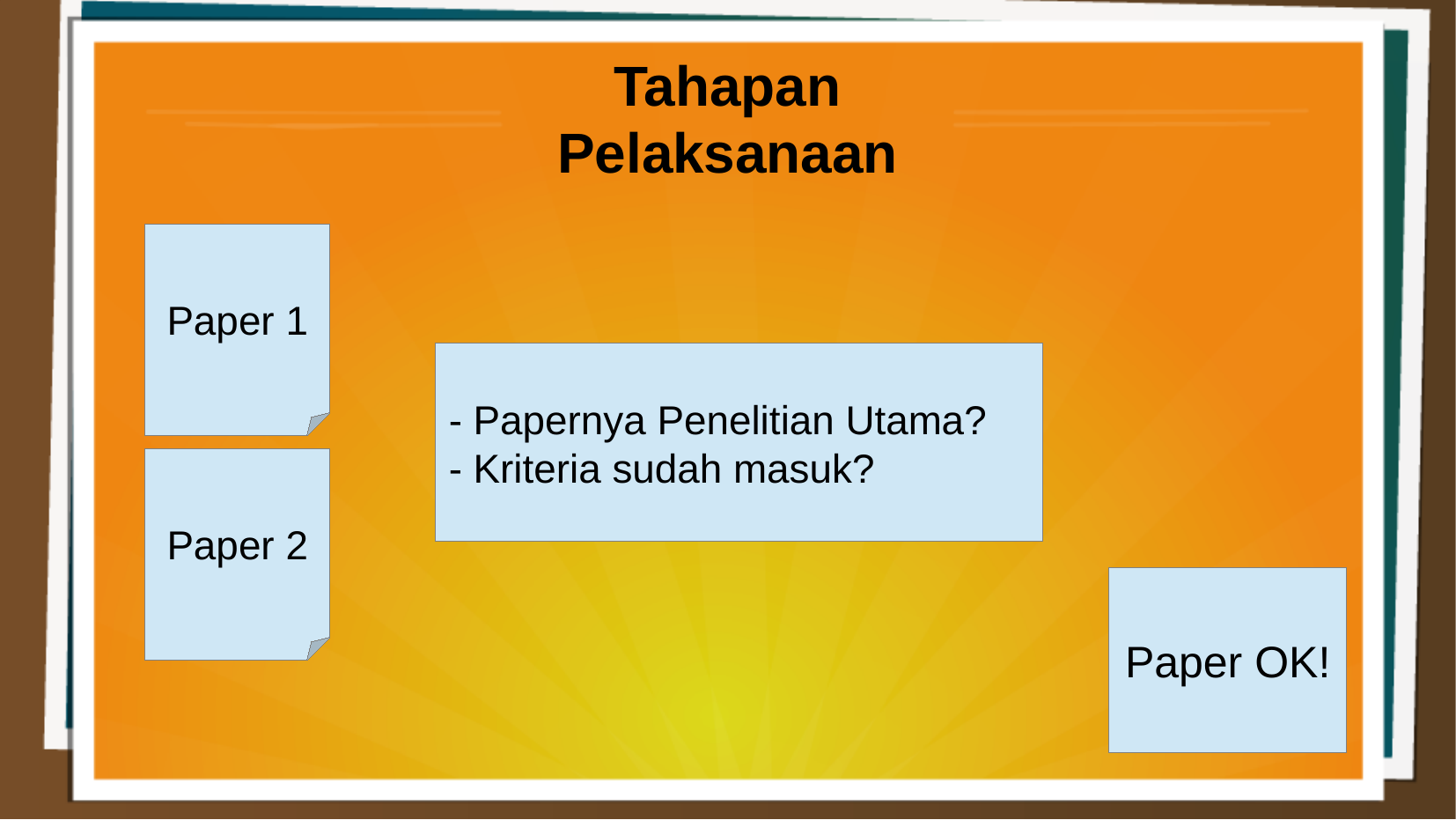

Tahapan Pelaksanaan
Paper 1

- Papernya Penelitian Utama?
- Kriteria sudah masuk?
Paper 2

Paper OK!